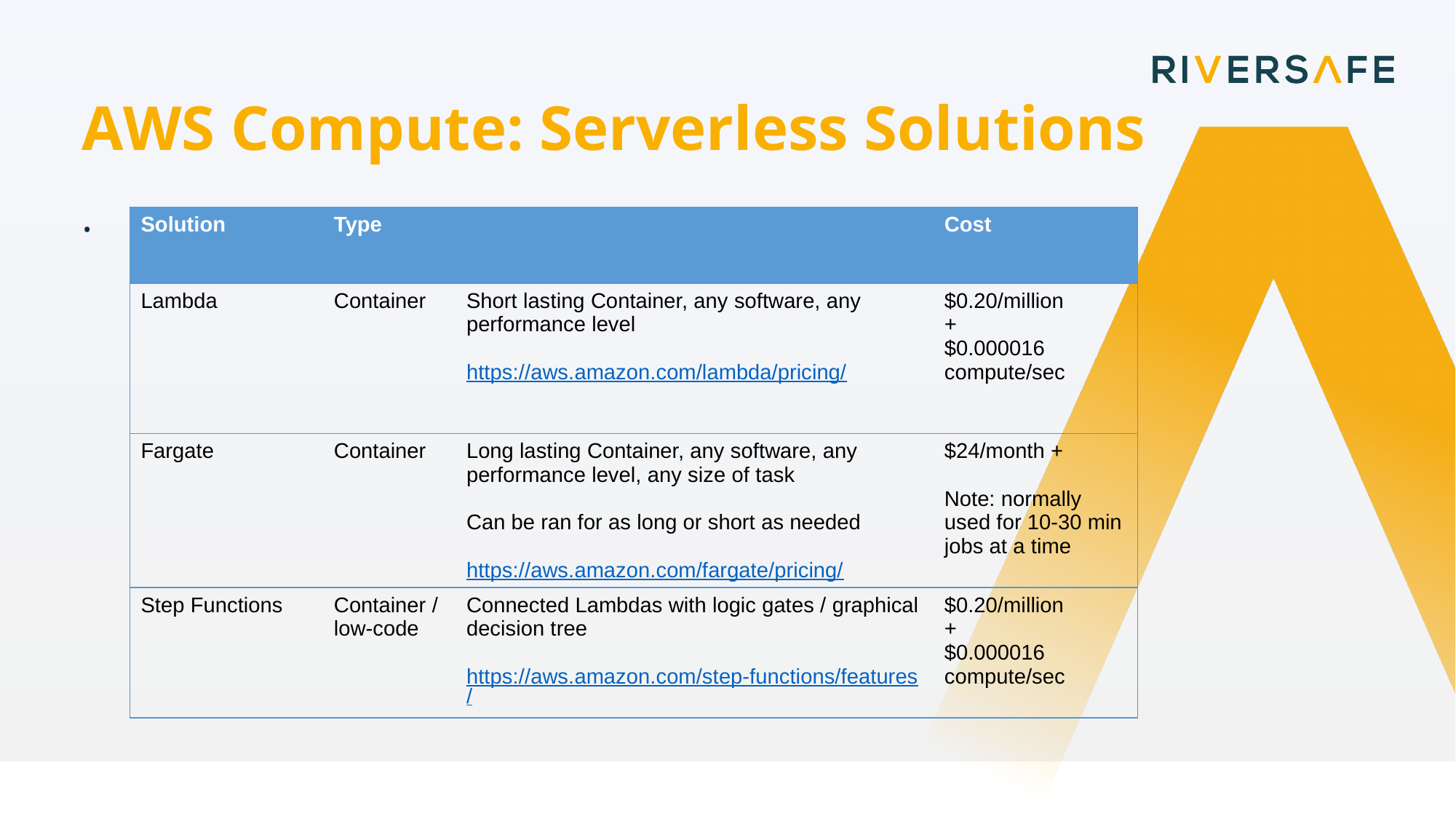

AWS Compute: Serverless Solutions
.
| Solution | Type |  | Cost |
| --- | --- | --- | --- |
| Lambda | Container | Short lasting Container, any software, any performance level https://aws.amazon.com/lambda/pricing/ | $0.20/million + $0.000016 compute/sec |
| Fargate | Container | Long lasting Container, any software, any performance level, any size of task Can be ran for as long or short as needed https://aws.amazon.com/fargate/pricing/ | $24/month + Note: normally used for 10-30 min jobs at a time |
| Step Functions | Container / low-code | Connected Lambdas with logic gates / graphical decision tree https://aws.amazon.com/step-functions/features/ | $0.20/million + $0.000016 compute/sec |